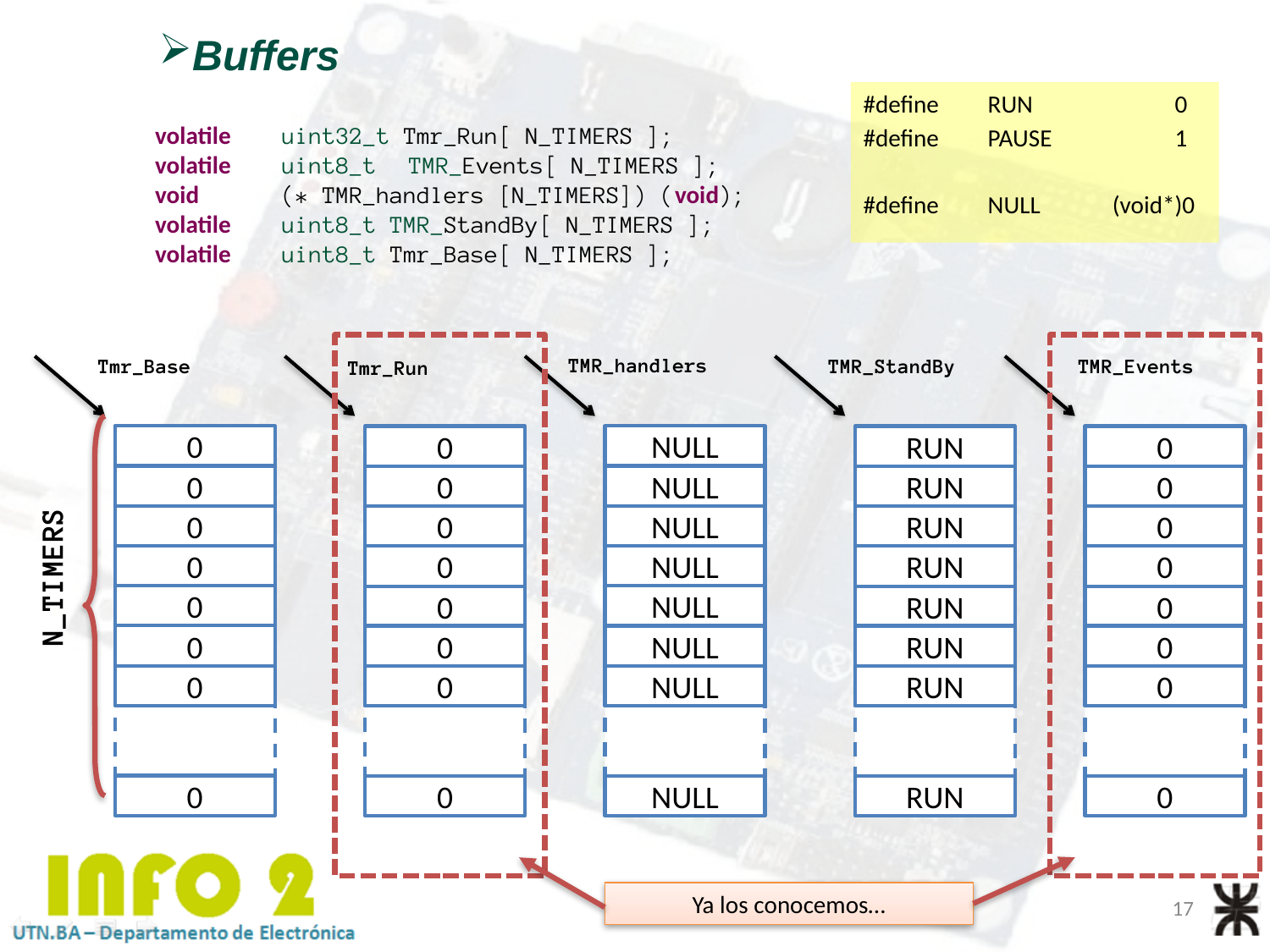

Buffers
#define 	RUN			0
#define 	PAUSE		1

#define 	NULL		(void*)0

volatile 	uint32_t Tmr_Run[ N_TIMERS ];
volatile 	uint8_t 	TMR_Events[ N_TIMERS ];
void 	(* TMR_handlers [N_TIMERS]) (void);
volatile 	uint8_t TMR_StandBy[ N_TIMERS ];
volatile 	uint8_t Tmr_Base[ N_TIMERS ];

TMR_handlers
Tmr_Base
TMR_StandBy
TMR_Events
Tmr_Run

0
0
0
0
0
0
0

0
NULL
NULL
NULL
NULL
NULL
NULL
NULL

NULL
0
0
0
0
0
0
0

0
RUN
RUN
RUN
RUN
RUN
RUN
RUN

RUN
0
0
0
0
0
0
0

0
N_TIMERS
17
Ya los conocemos…